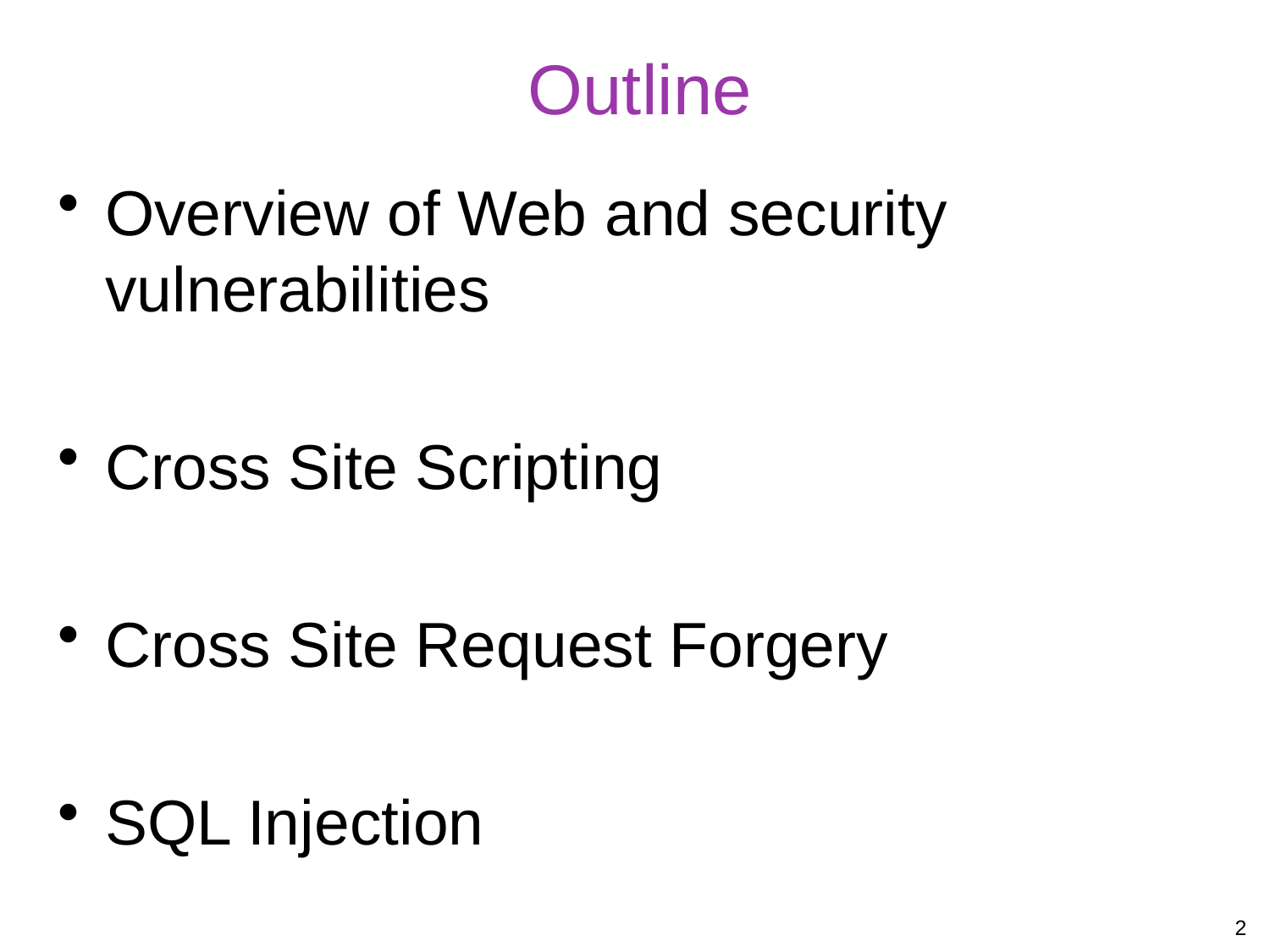

# Outline
Overview of Web and security vulnerabilities

Cross Site Scripting

Cross Site Request Forgery

SQL Injection
2